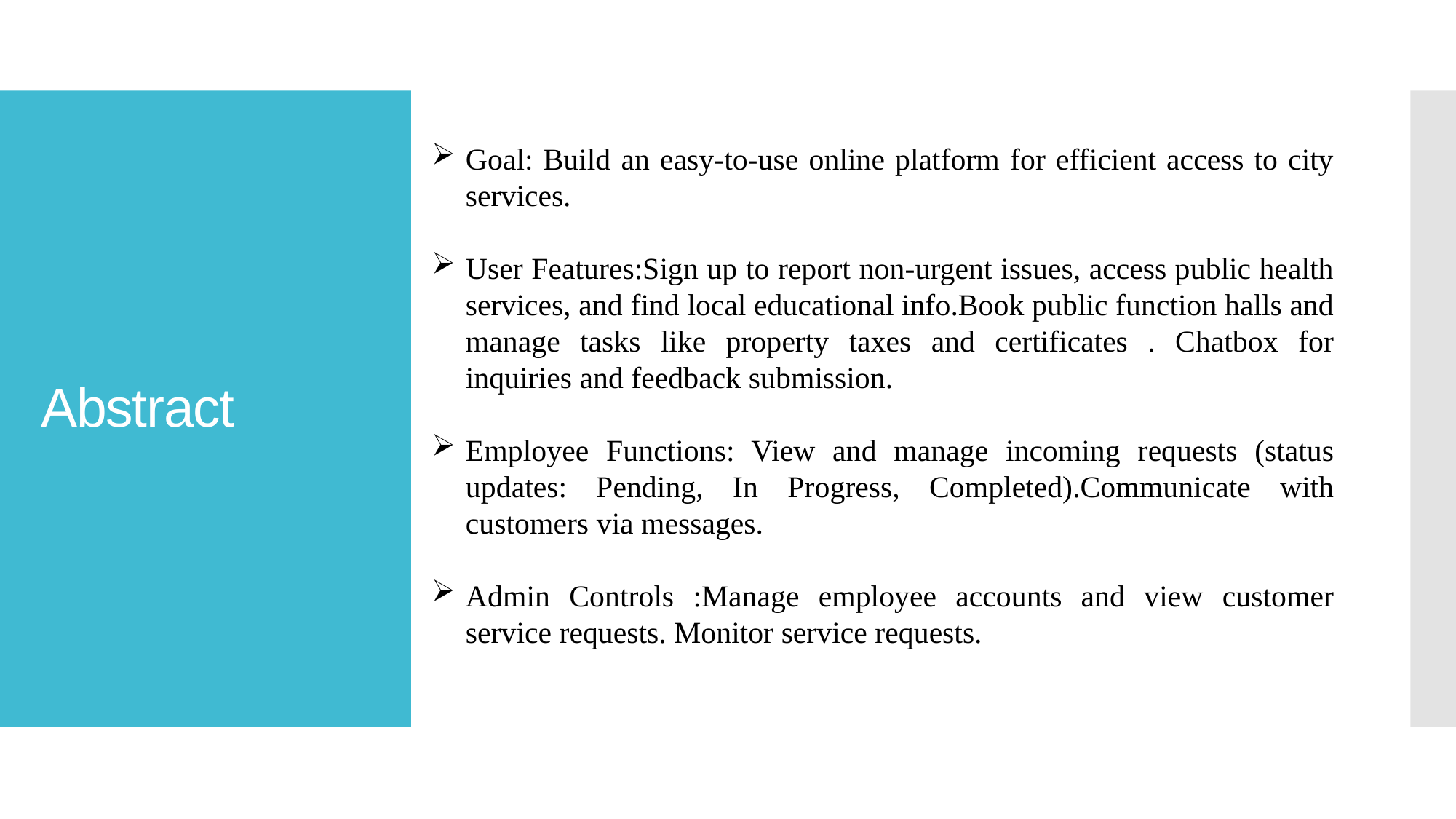

# Abstract
Goal: Build an easy-to-use online platform for efficient access to city services.

User Features:Sign up to report non-urgent issues, access public health services, and find local educational info.Book public function halls and manage tasks like property taxes and certificates . Chatbox for inquiries and feedback submission.

Employee Functions: View and manage incoming requests (status updates: Pending, In Progress, Completed).Communicate with customers via messages.

Admin Controls :Manage employee accounts and view customer service requests. Monitor service requests.